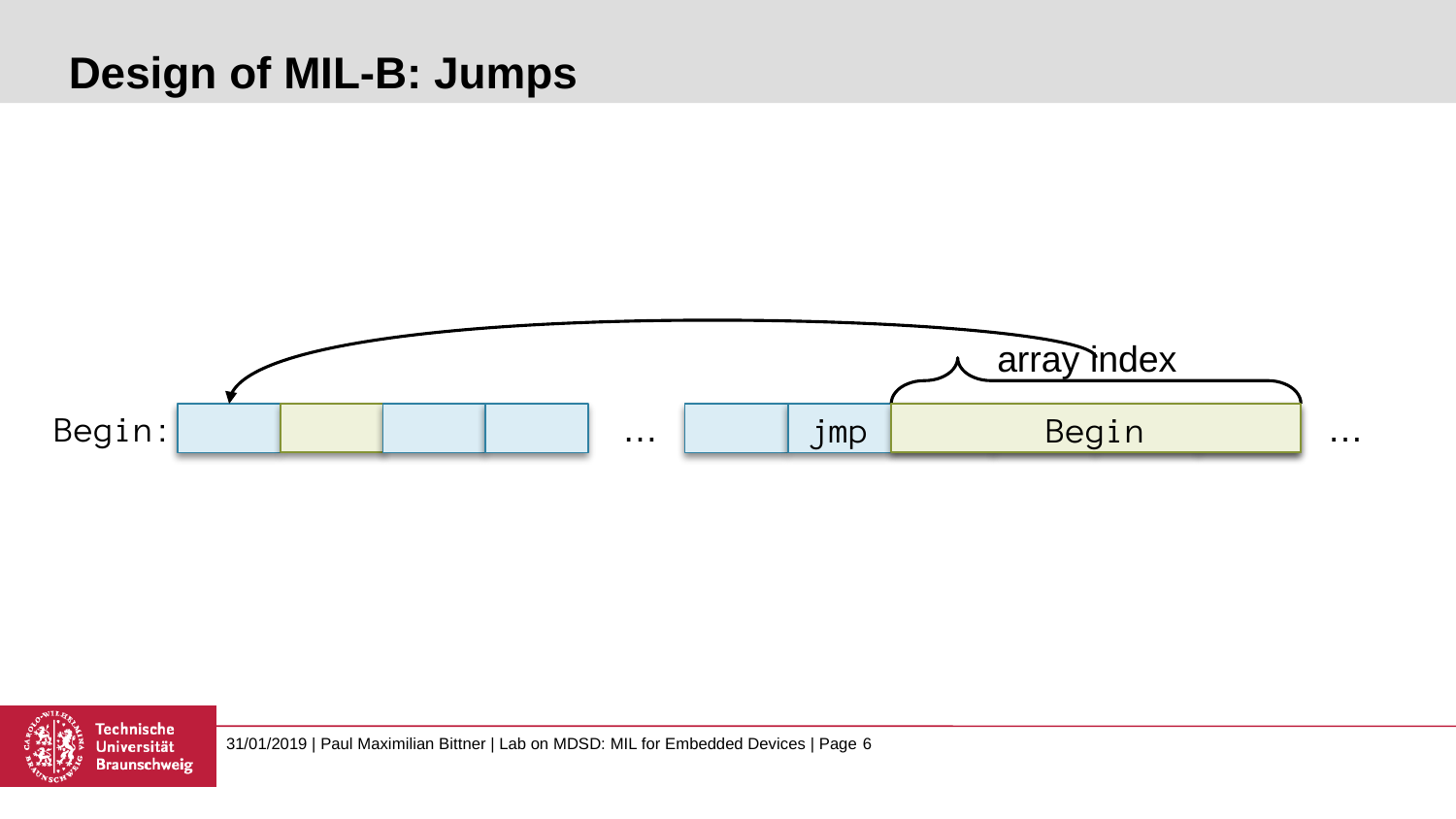

# Design of MIL-B: Jumps

array index
Begin:
…
…
Begin

jmp
0
0
0
0